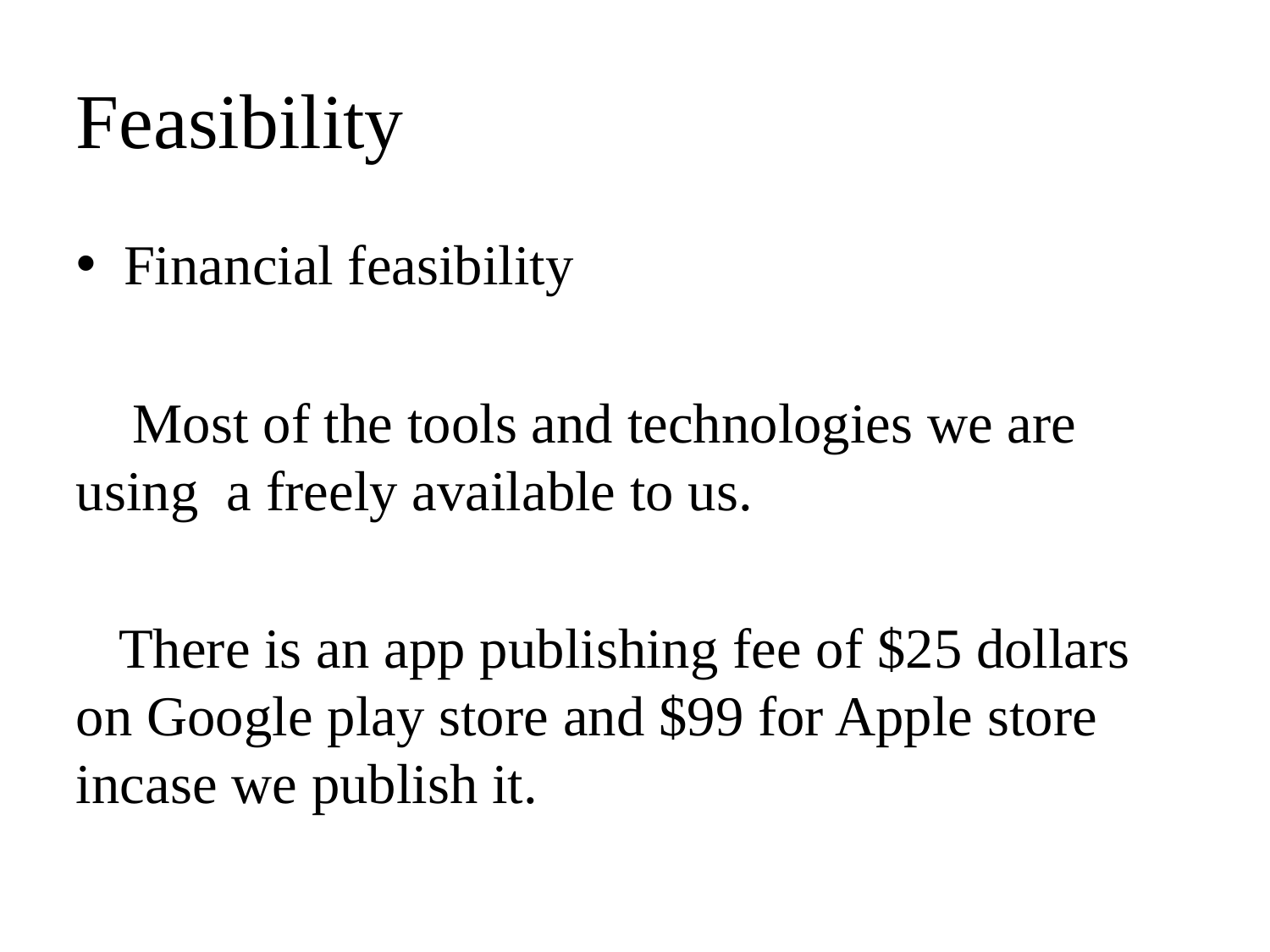

Feasibility
Financial feasibility

    Most of the tools and technologies we are using  a freely available to us.

   There is an app publishing fee of $25 dollars on Google play store and $99 for Apple store incase we publish it.